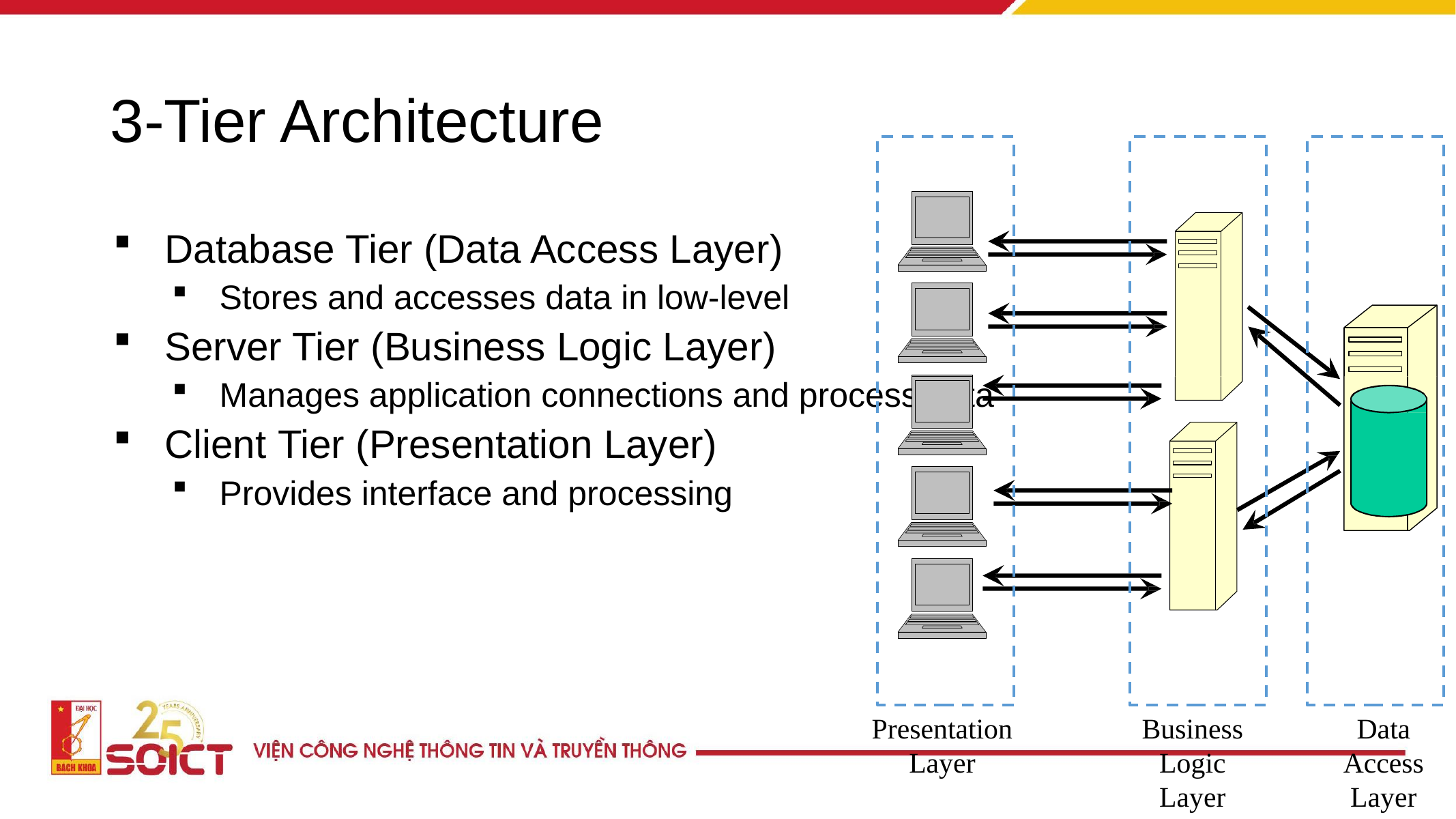

# 3-Tier Architecture

Presentation Layer
Business Logic Layer
Data Access Layer
Database Tier (Data Access Layer)
Stores and accesses data in low-level
Server Tier (Business Logic Layer)
Manages application connections and process data
Client Tier (Presentation Layer)
Provides interface and processing